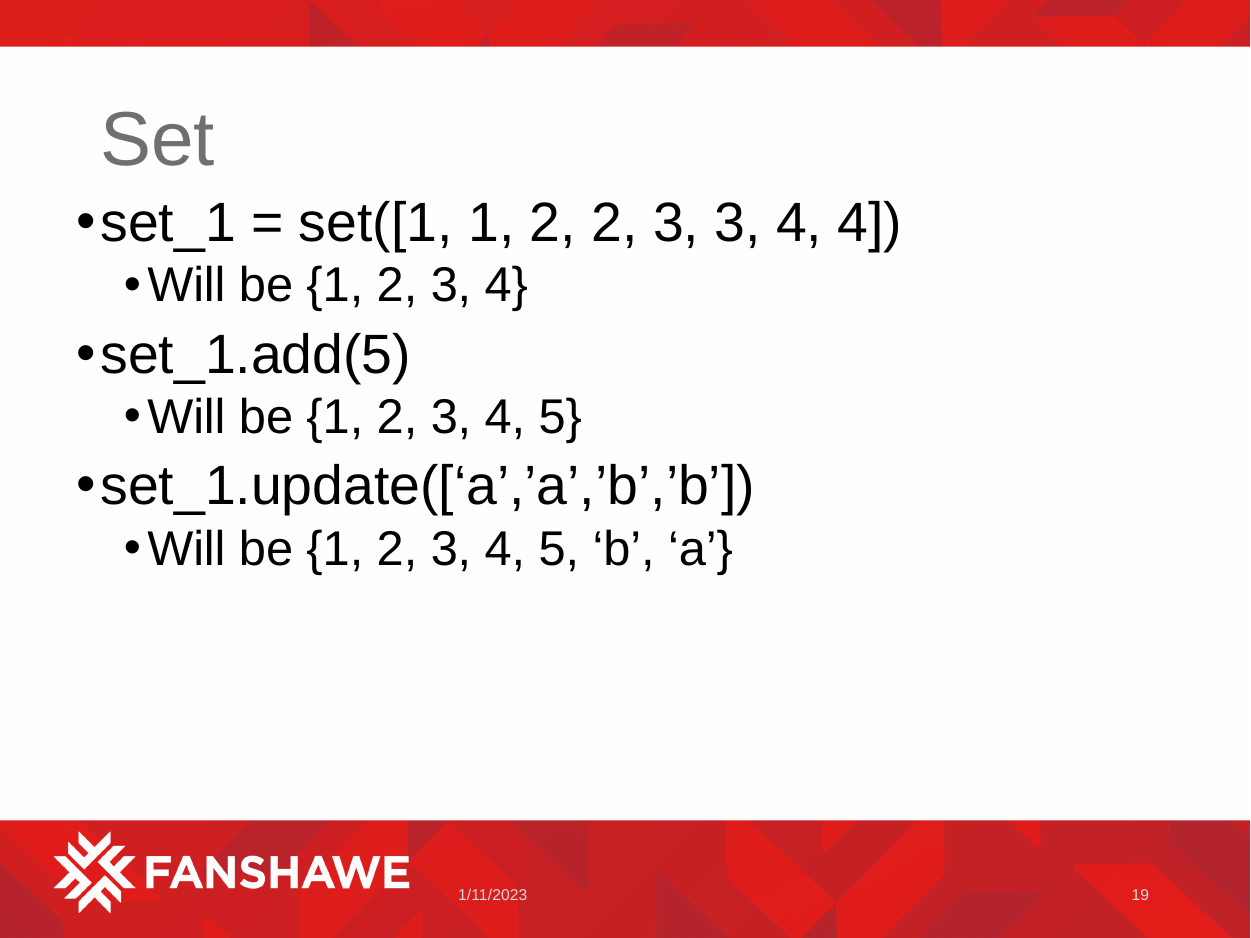

# Set
set_1 = set([1, 1, 2, 2, 3, 3, 4, 4])
Will be {1, 2, 3, 4}
set_1.add(5)
Will be {1, 2, 3, 4, 5}
set_1.update([‘a’,’a’,’b’,’b’])
Will be {1, 2, 3, 4, 5, ‘b’, ‘a’}

1/11/2023
19